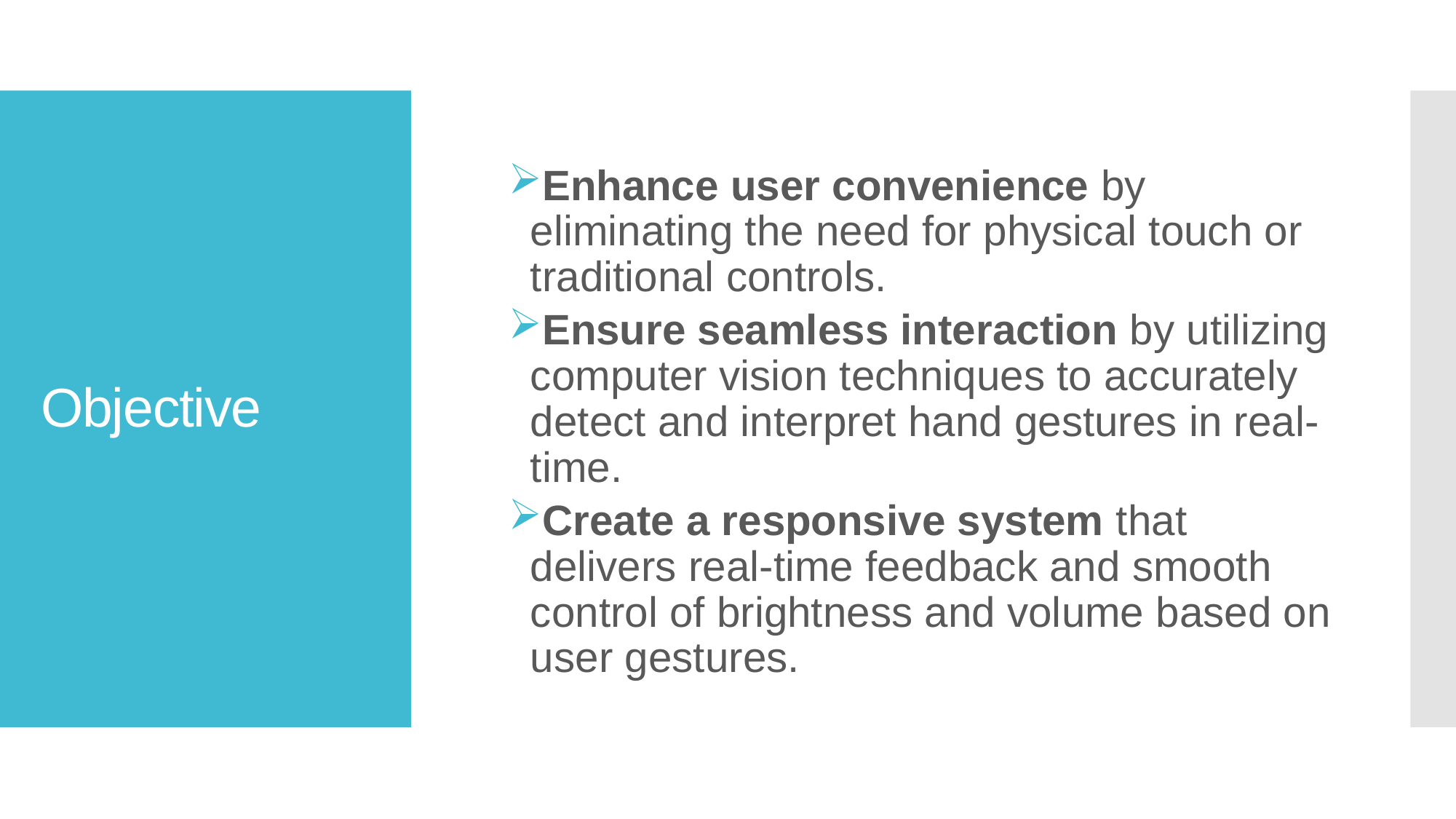

Enhance user convenience by eliminating the need for physical touch or traditional controls.
Ensure seamless interaction by utilizing computer vision techniques to accurately detect and interpret hand gestures in real-time.
Create a responsive system that delivers real-time feedback and smooth control of brightness and volume based on user gestures.
# Objective